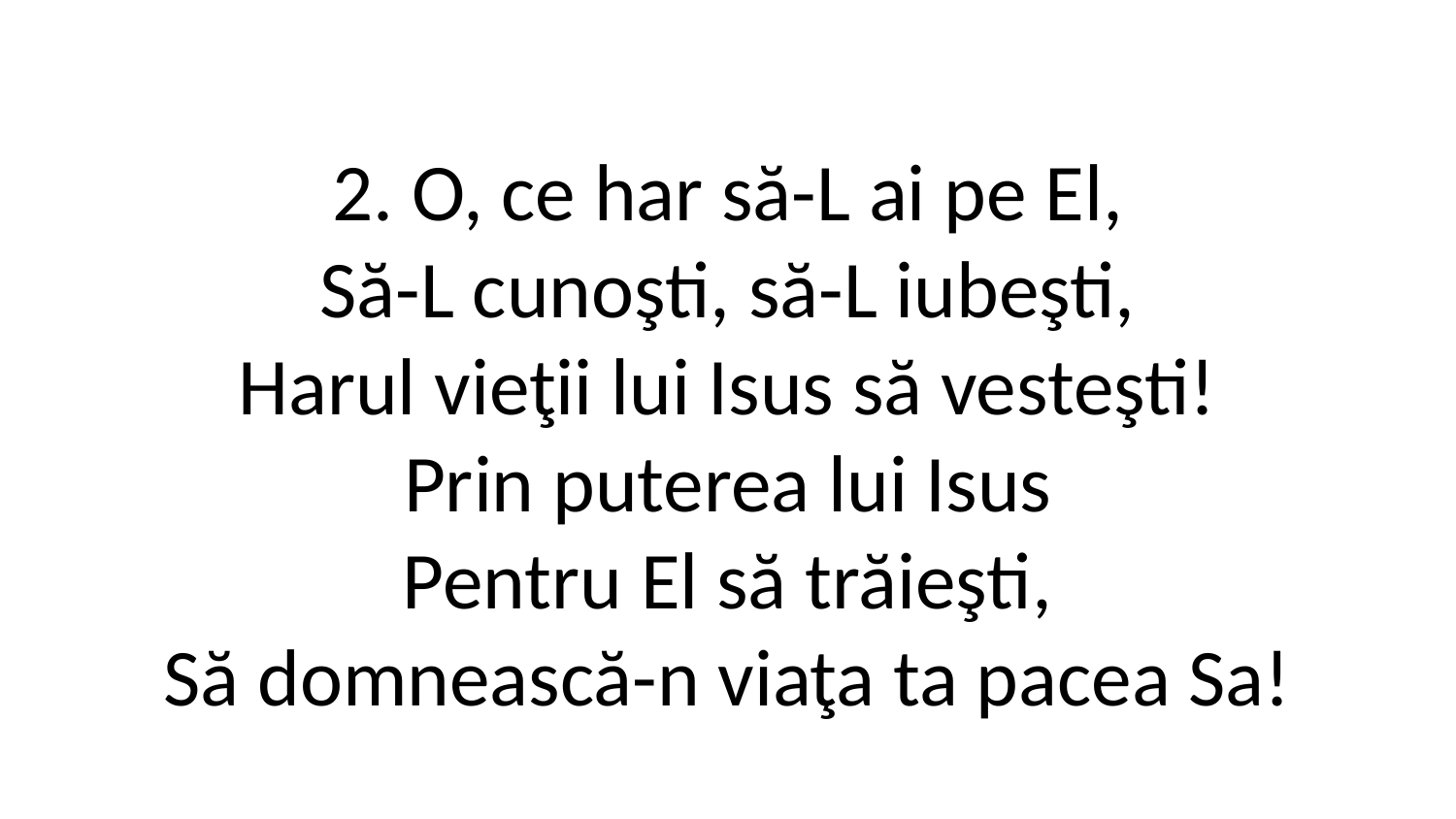

2. O, ce har să-L ai pe El,
Să-L cunoşti, să-L iubeşti,
Harul vieţii lui Isus să vesteşti!
Prin puterea lui Isus
Pentru El să trăieşti,
Să domnească-n viaţa ta pacea Sa!